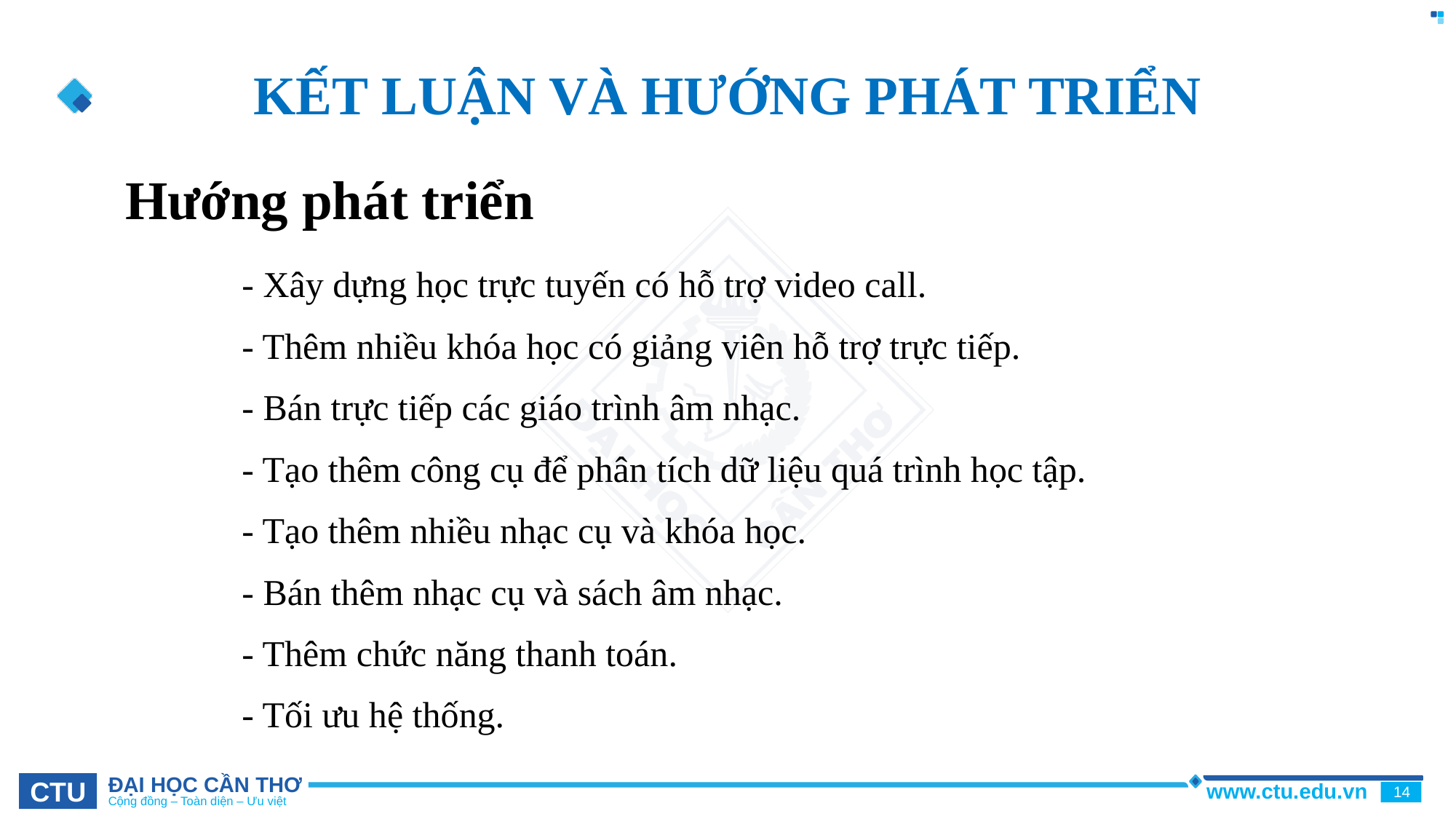

# KẾT LUẬN VÀ HƯỚNG PHÁT TRIỂN
Hướng phát triển
		- Xây dựng học trực tuyến có hỗ trợ video call.
		- Thêm nhiều khóa học có giảng viên hỗ trợ trực tiếp.
		- Bán trực tiếp các giáo trình âm nhạc.
		- Tạo thêm công cụ để phân tích dữ liệu quá trình học tập.
		- Tạo thêm nhiều nhạc cụ và khóa học.
		- Bán thêm nhạc cụ và sách âm nhạc.
		- Thêm chức năng thanh toán.
		- Tối ưu hệ thống.